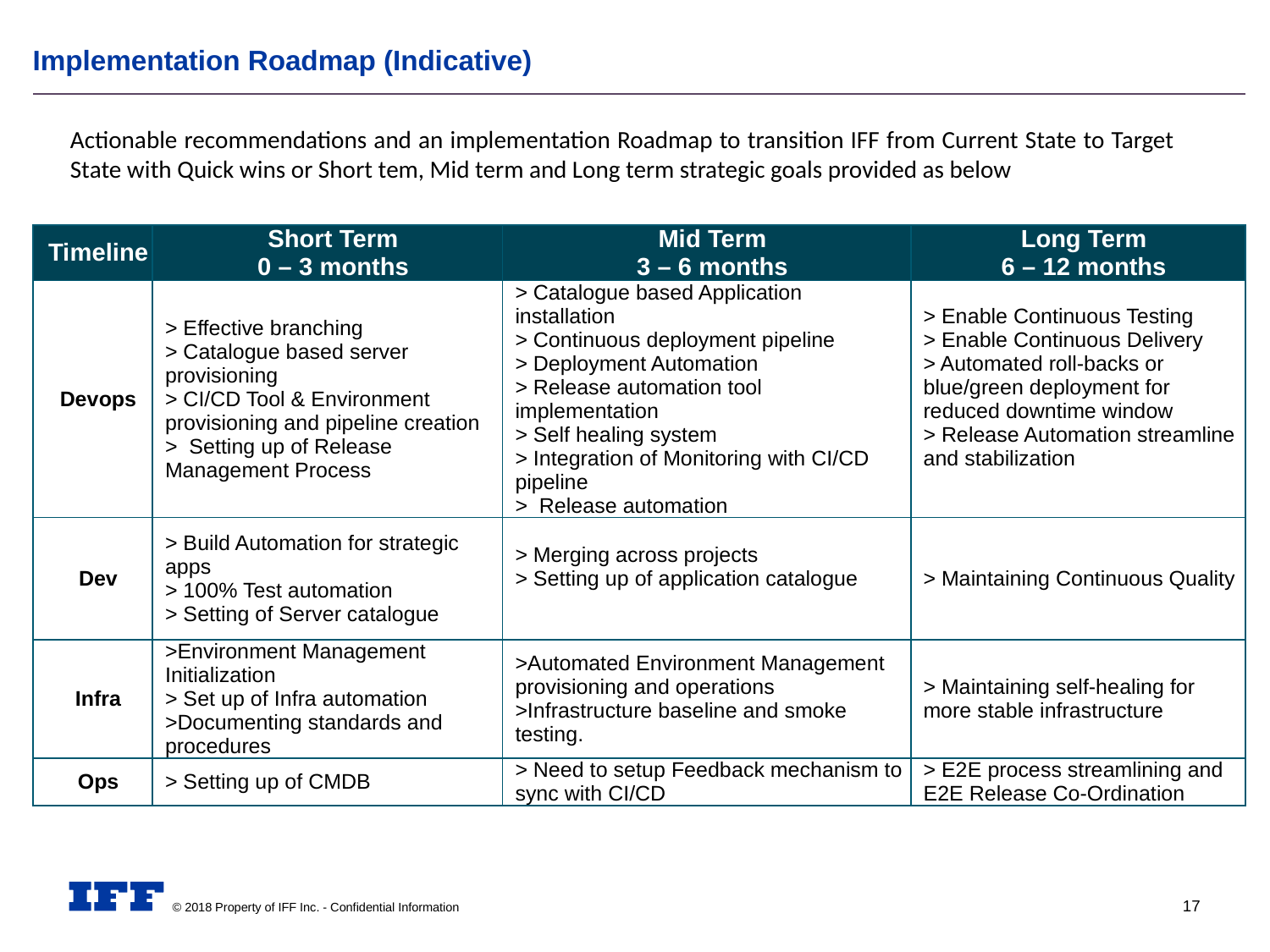

# Implementation Roadmap (Indicative)
Actionable recommendations and an implementation Roadmap to transition IFF from Current State to Target State with Quick wins or Short tem, Mid term and Long term strategic goals provided as below
| Timeline | Short Term 0 – 3 months | Mid Term 3 – 6 months | Long Term 6 – 12 months |
| --- | --- | --- | --- |
| Devops | > Effective branching > Catalogue based server provisioning > CI/CD Tool & Environment provisioning and pipeline creation > Setting up of Release Management Process | > Catalogue based Application installation > Continuous deployment pipeline > Deployment Automation > Release automation tool implementation > Self healing system > Integration of Monitoring with CI/CD pipeline > Release automation | > Enable Continuous Testing > Enable Continuous Delivery > Automated roll-backs or blue/green deployment for reduced downtime window > Release Automation streamline and stabilization |
| Dev | > Build Automation for strategic apps > 100% Test automation > Setting of Server catalogue | > Merging across projects > Setting up of application catalogue | > Maintaining Continuous Quality |
| Infra | >Environment Management Initialization > Set up of Infra automation >Documenting standards and procedures | >Automated Environment Management provisioning and operations >Infrastructure baseline and smoke testing. | > Maintaining self-healing for more stable infrastructure |
| Ops | > Setting up of CMDB | > Need to setup Feedback mechanism to sync with CI/CD | > E2E process streamlining and E2E Release Co-Ordination |
17